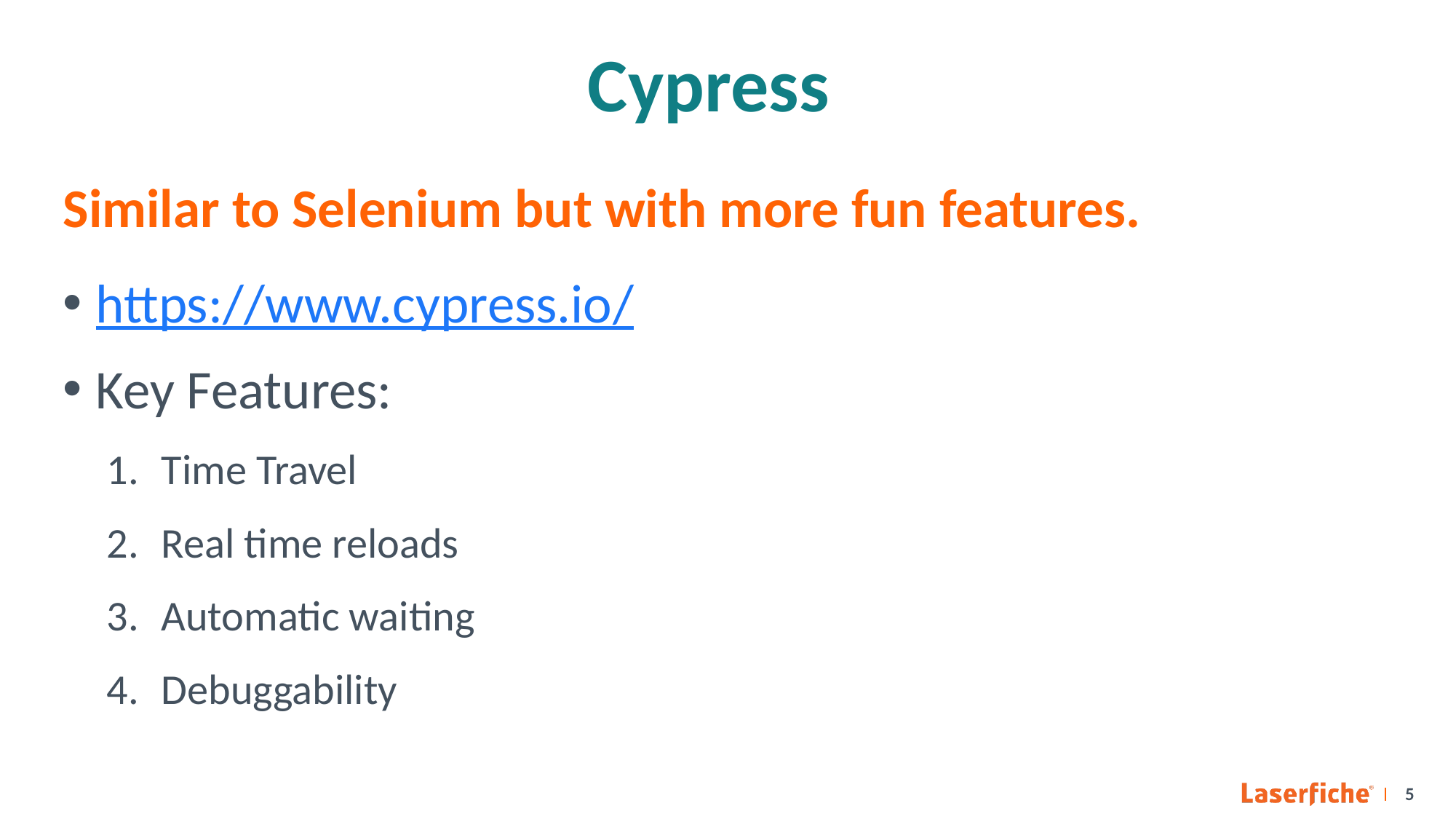

# Cypress
Similar to Selenium but with more fun features.
https://www.cypress.io/
Key Features:
Time Travel
Real time reloads
Automatic waiting
Debuggability